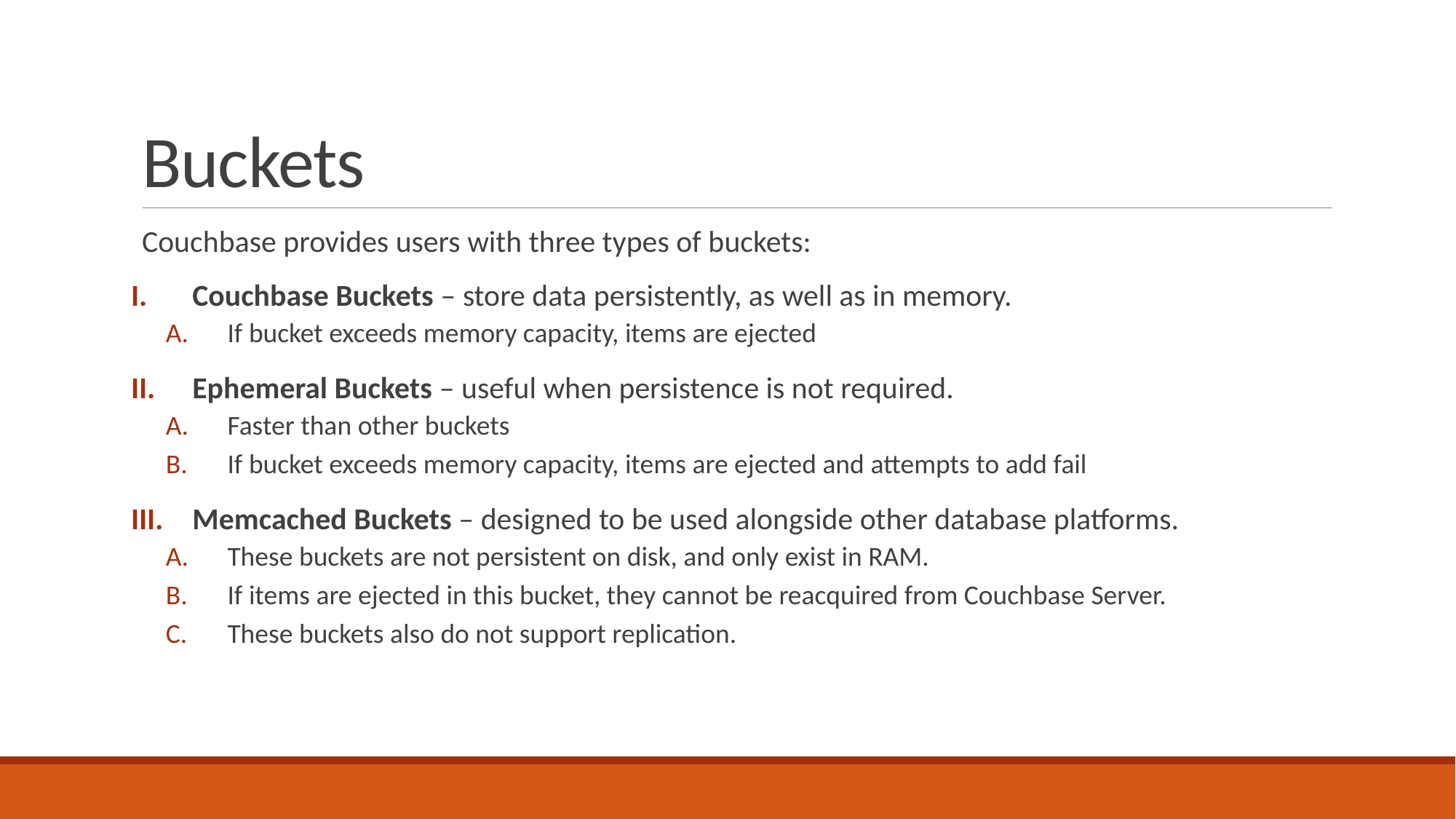

# Buckets
Couchbase provides users with three types of buckets:
Couchbase Buckets – store data persistently, as well as in memory.
If bucket exceeds memory capacity, items are ejected
Ephemeral Buckets – useful when persistence is not required.
Faster than other buckets
If bucket exceeds memory capacity, items are ejected and attempts to add fail
Memcached Buckets – designed to be used alongside other database platforms.
These buckets are not persistent on disk, and only exist in RAM.
If items are ejected in this bucket, they cannot be reacquired from Couchbase Server.
These buckets also do not support replication.